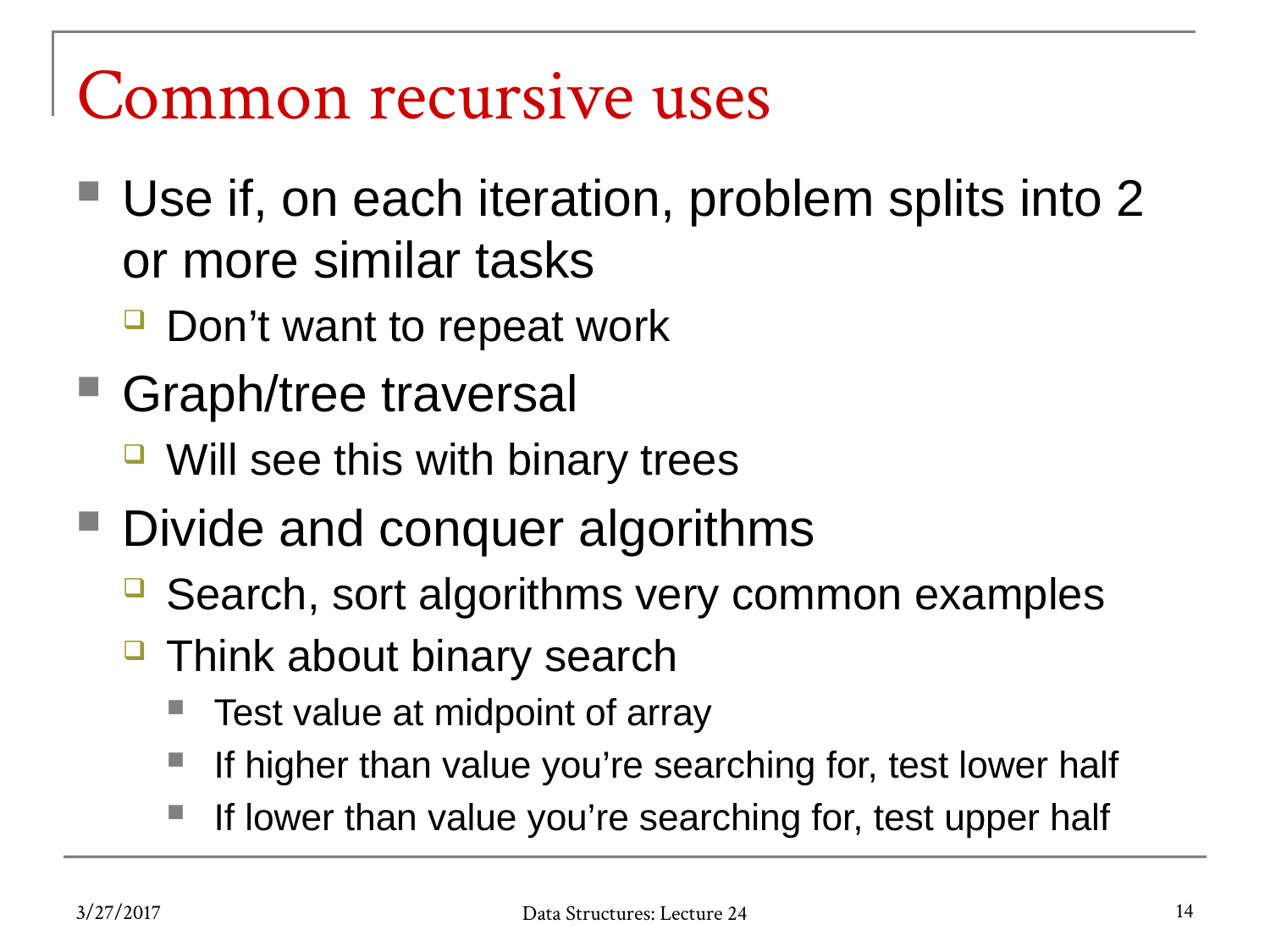

# Common recursive uses
Use if, on each iteration, problem splits into 2 or more similar tasks
Don’t want to repeat work
Graph/tree traversal
Will see this with binary trees
Divide and conquer algorithms
Search, sort algorithms very common examples
Think about binary search
Test value at midpoint of array
If higher than value you’re searching for, test lower half
If lower than value you’re searching for, test upper half
3/27/2017
14
Data Structures: Lecture 24